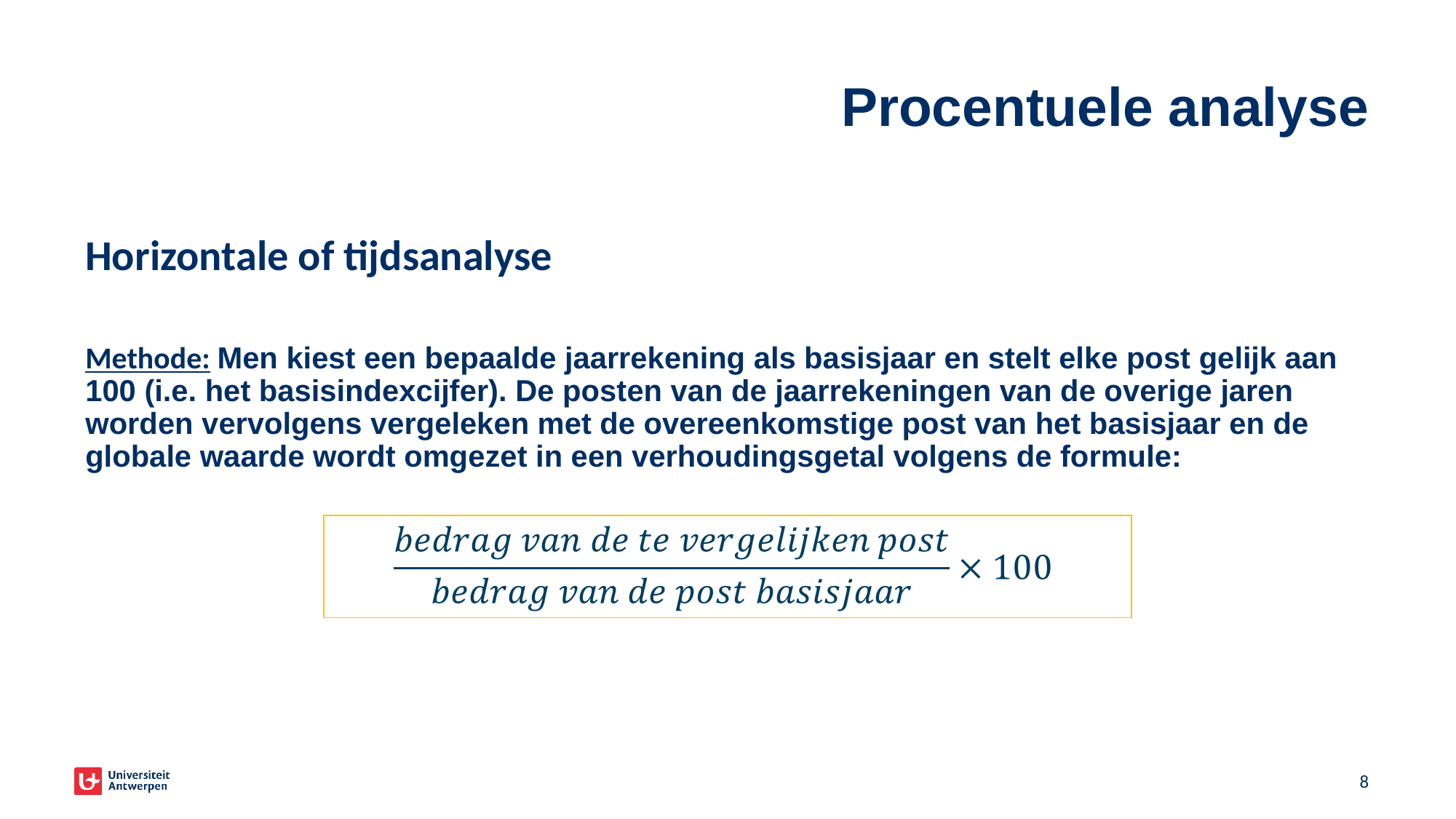

# Procentuele analyse
Horizontale of tijdsanalyse

Methode: Men kiest een bepaalde jaarrekening als basisjaar en stelt elke post gelijk aan 100 (i.e. het basisindexcijfer). De posten van de jaarrekeningen van de overige jaren worden vervolgens vergeleken met de overeenkomstige post van het basisjaar en de globale waarde wordt omgezet in een verhoudingsgetal volgens de formule:

8